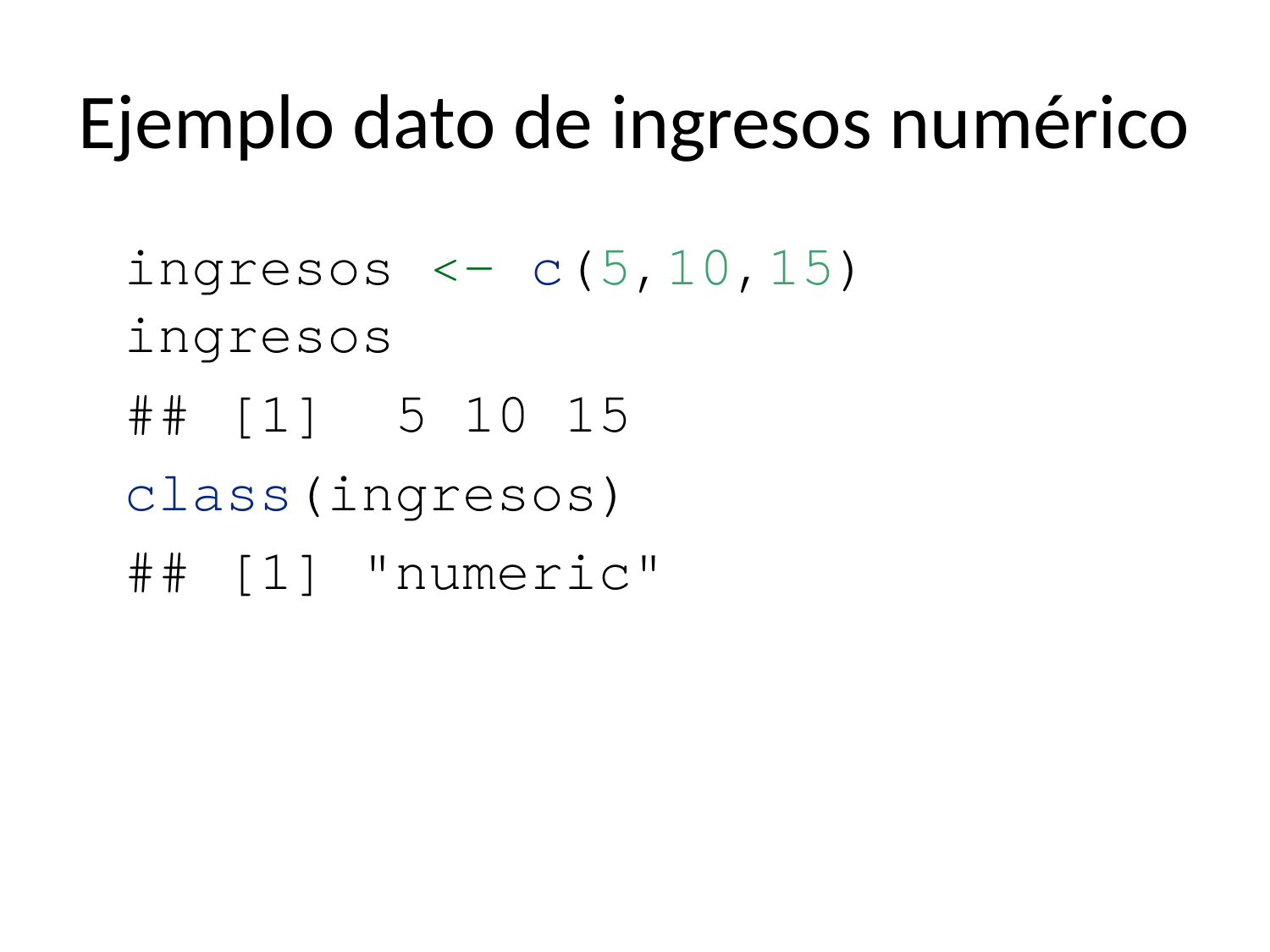

# Ejemplo dato de ingresos numérico
ingresos <- c(5,10,15)
ingresos
## [1]  5 10 15
class(ingresos)
## [1] "numeric"